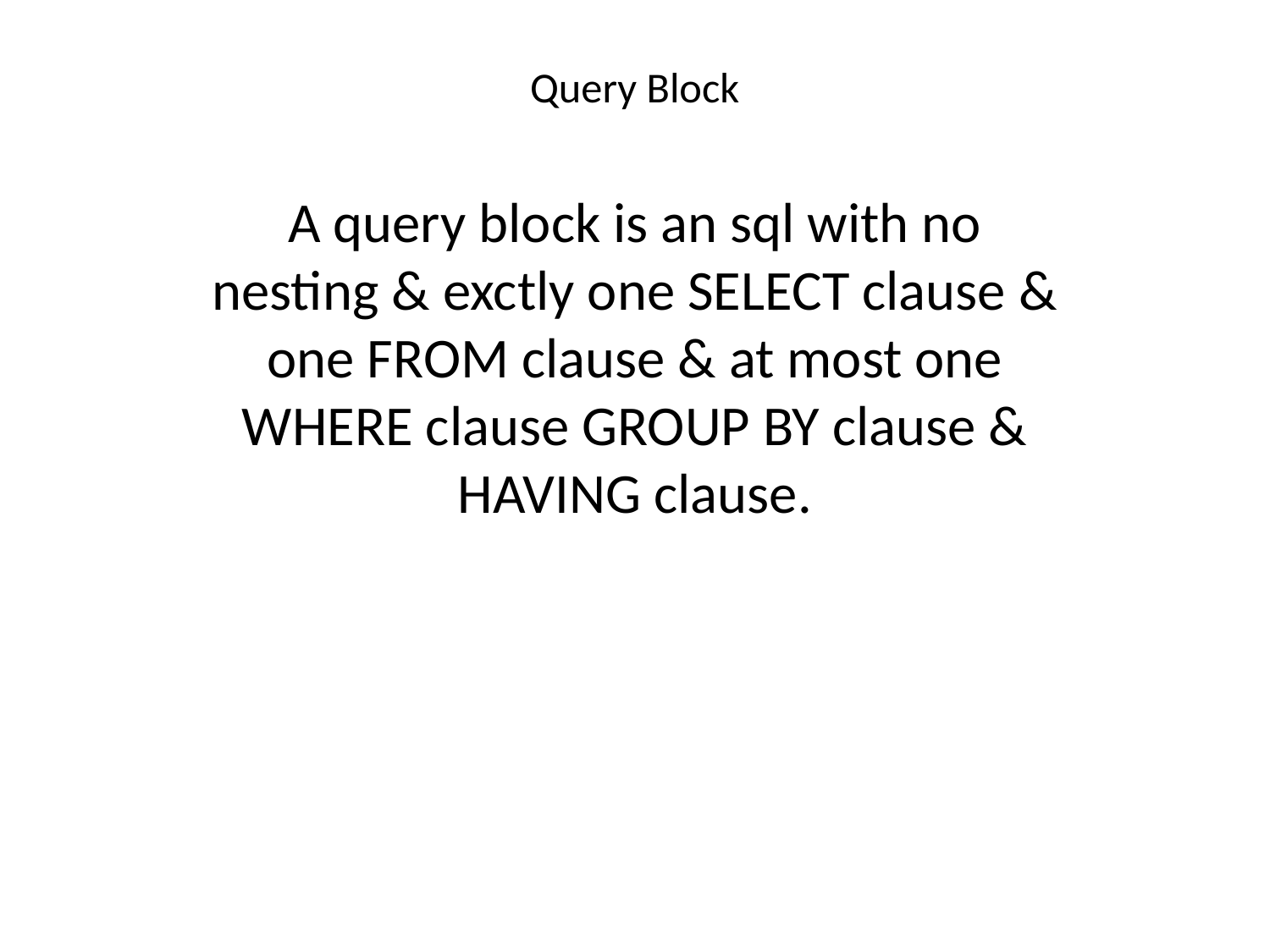

# Query Block
A query block is an sql with no nesting & exctly one SELECT clause & one FROM clause & at most one WHERE clause GROUP BY clause & HAVING clause.